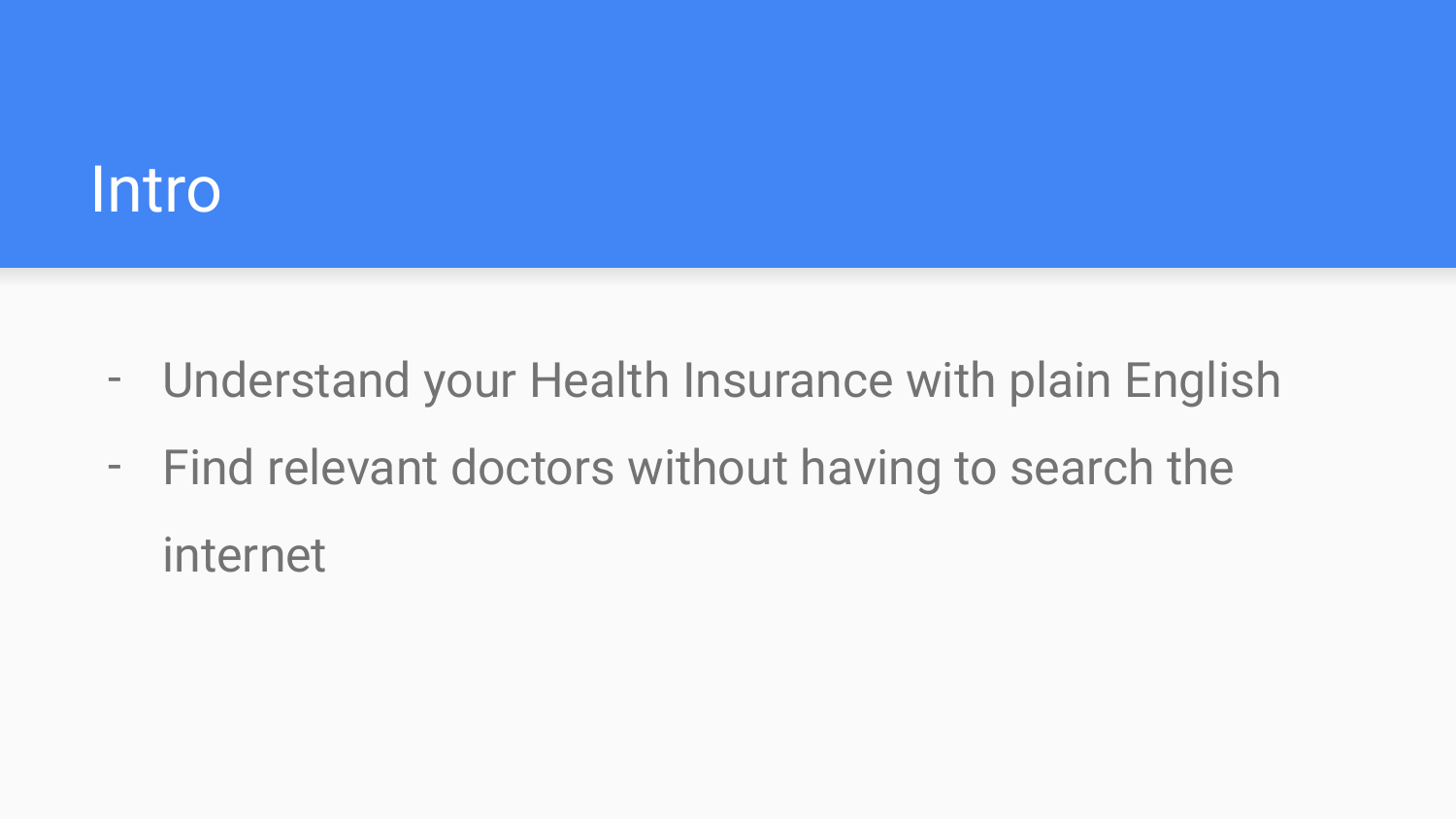

# Intro
Understand your Health Insurance with plain English
Find relevant doctors without having to search the internet